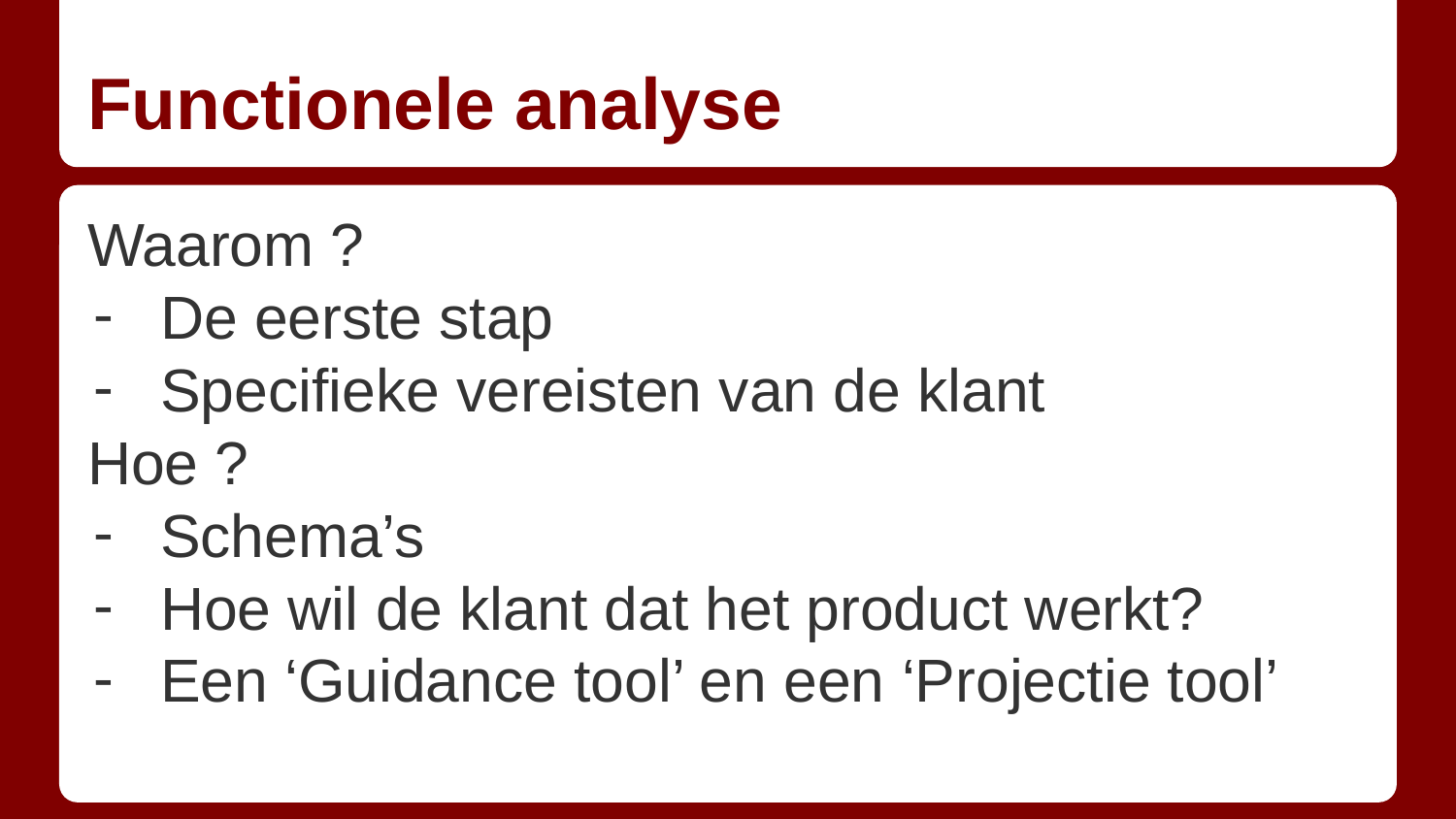

# Functionele analyse
Waarom ?
De eerste stap
Specifieke vereisten van de klant
Hoe ?
Schema’s
Hoe wil de klant dat het product werkt?
Een ‘Guidance tool’ en een ‘Projectie tool’